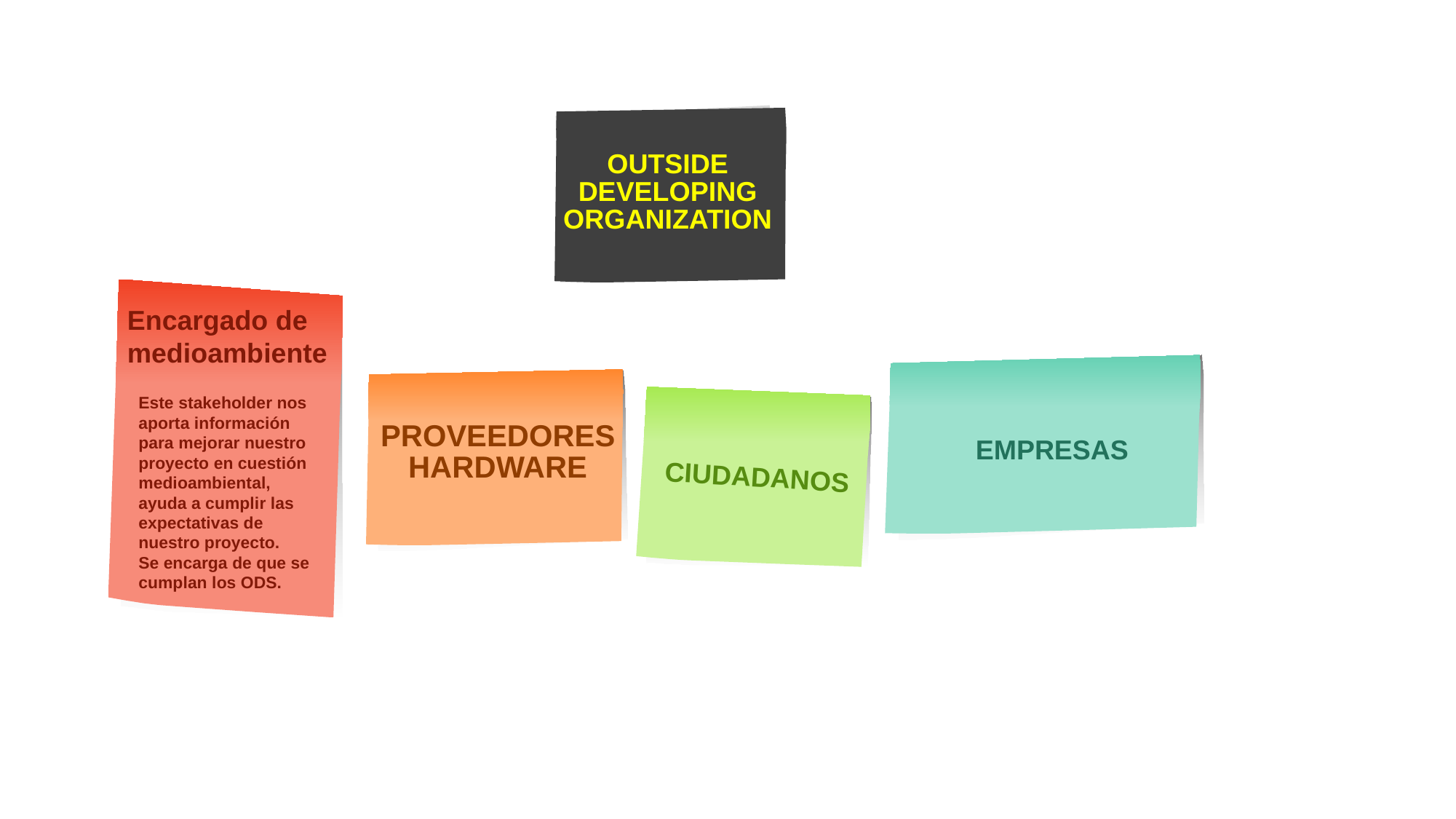

OUTSIDE DEVELOPING ORGANIZATION

Encargado de
medioambiente

Este stakeholder nos aporta información para mejorar nuestro proyecto en cuestión medioambiental, ayuda a cumplir las expectativas de nuestro proyecto.
Se encarga de que se cumplan los ODS.

PROVEEDORES HARDWARE
EMPRESAS

CIUDADANOS